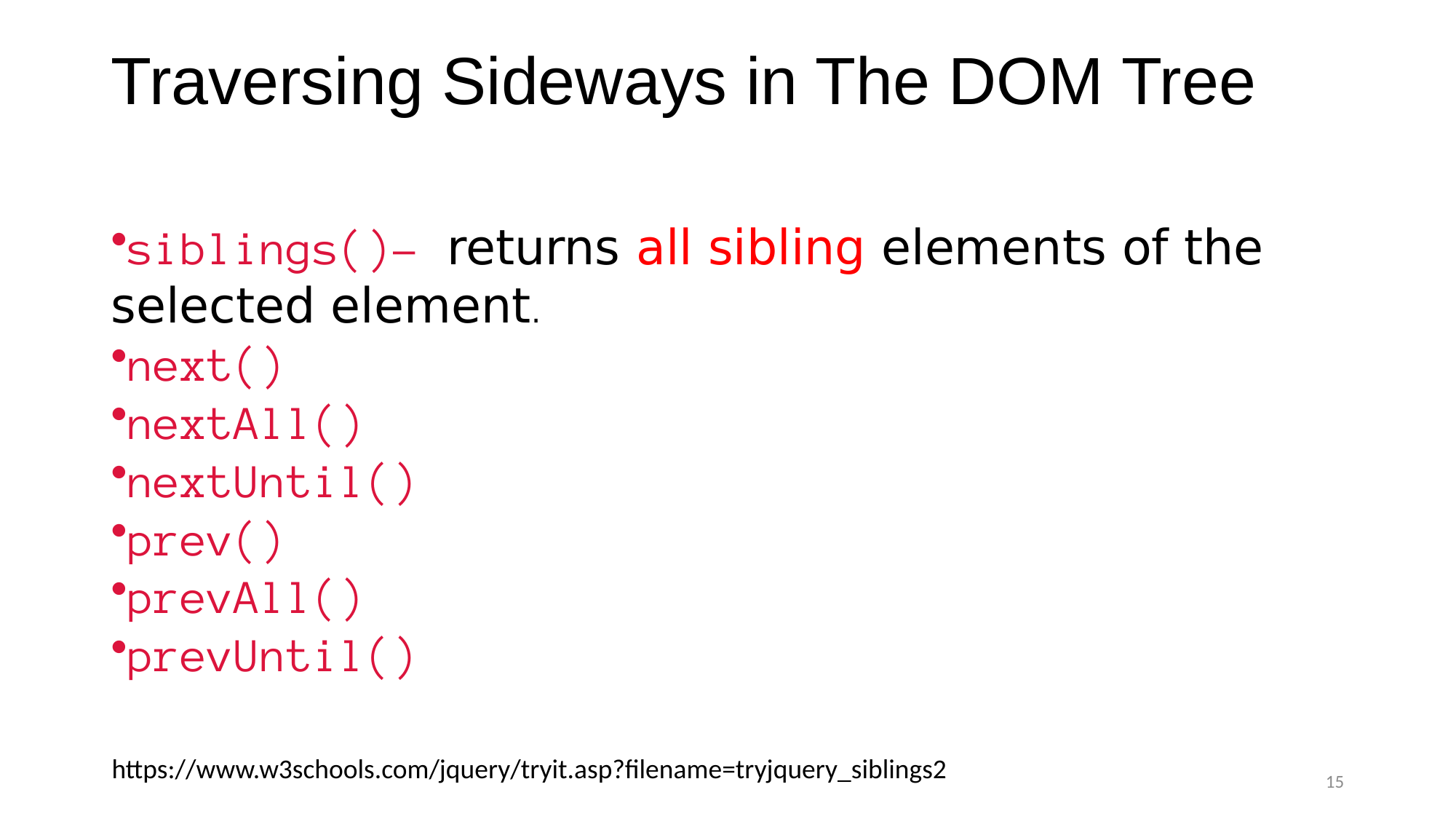

# Traversing Sideways in The DOM Tree
siblings()- returns all sibling elements of the selected element.
next()
nextAll()
nextUntil()
prev()
prevAll()
prevUntil()

https://www.w3schools.com/jquery/tryit.asp?filename=tryjquery_siblings2
15